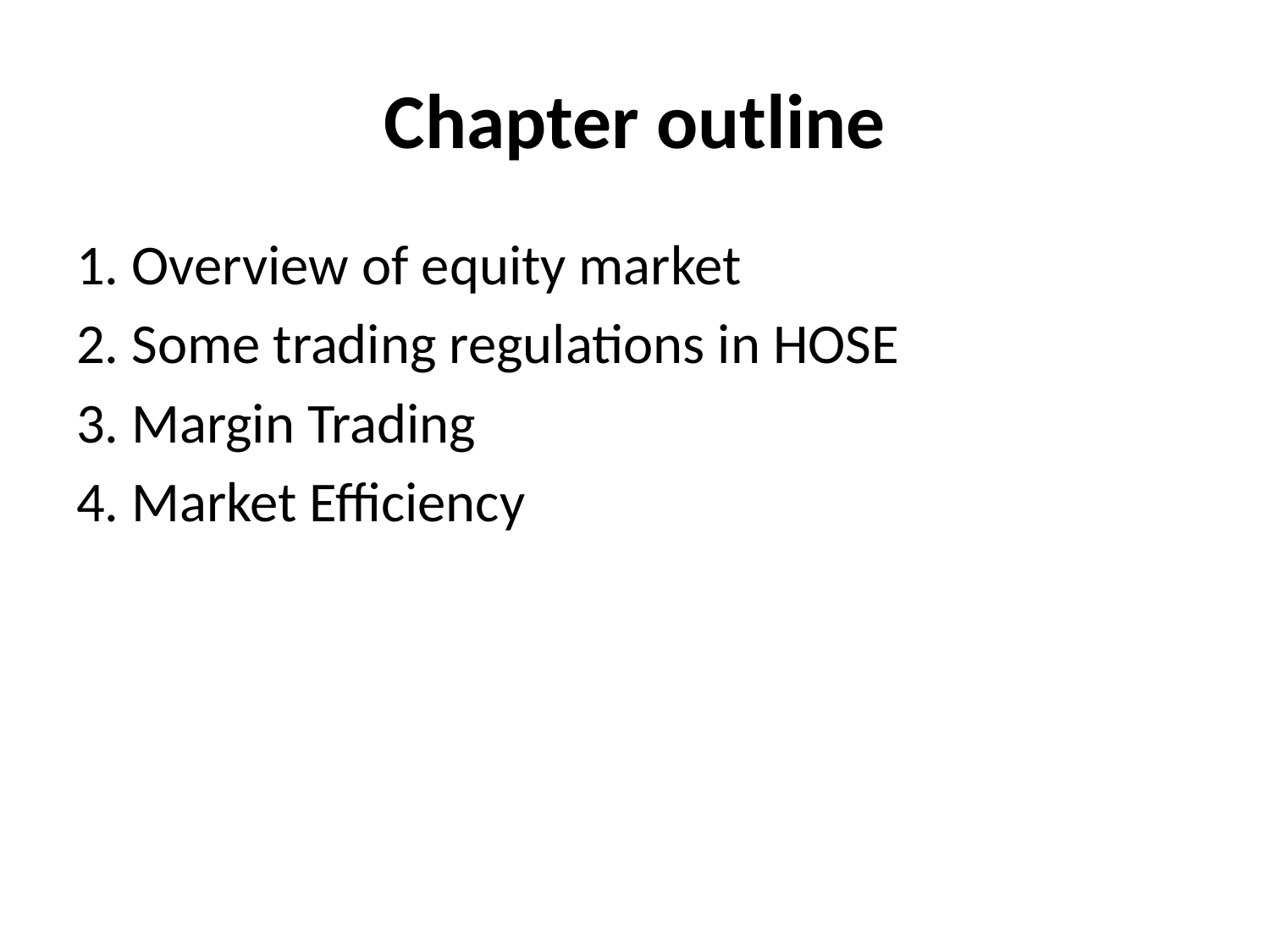

# Chapter outline
1. Overview of equity market
2. Some trading regulations in HOSE
3. Margin Trading
4. Market Efficiency